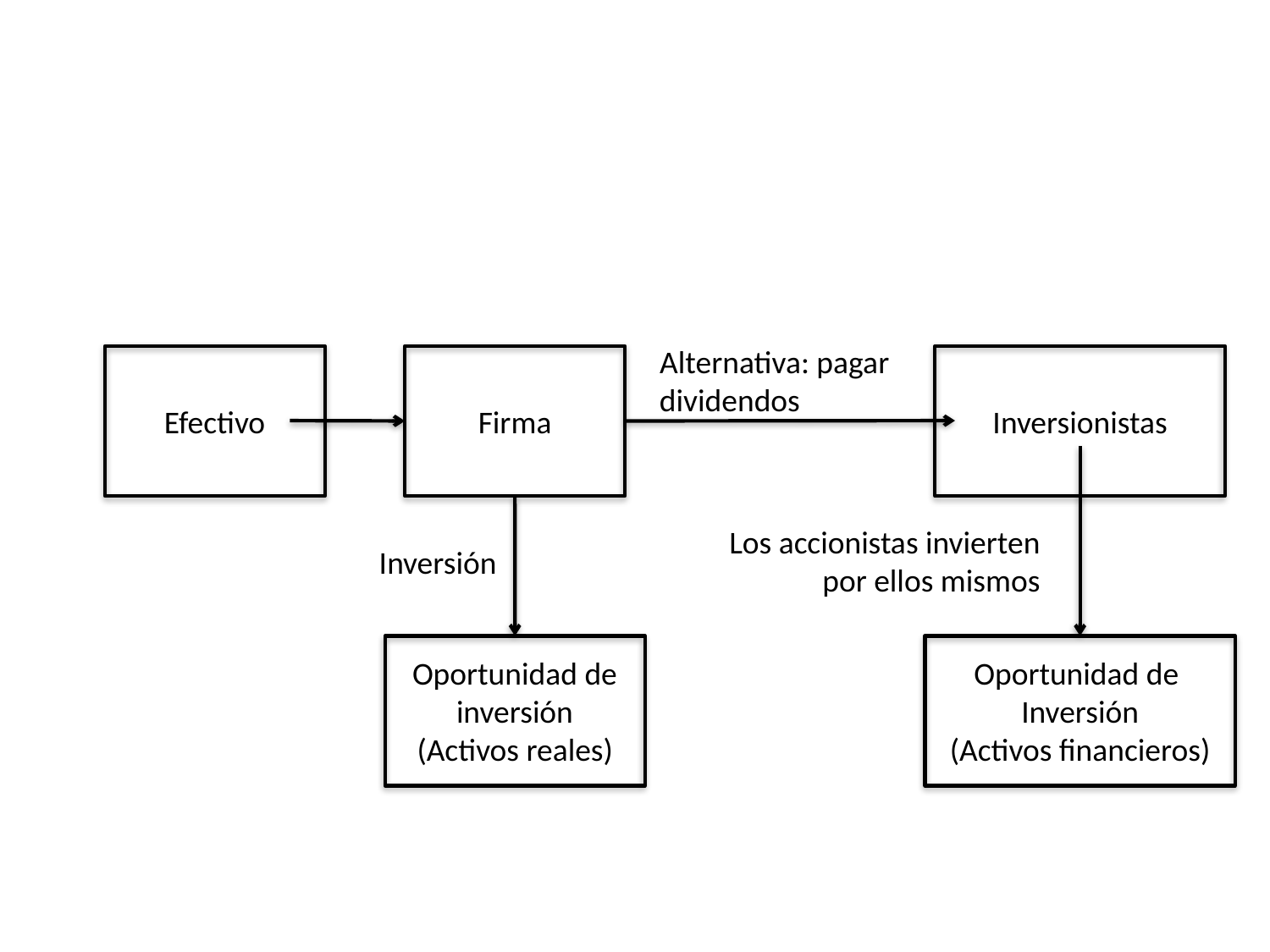

Alternativa: pagar
dividendos

Efectivo

Firma

Inversionistas
Los accionistas invierten por ellos mismos
Inversión

Oportunidad de inversión
(Activos reales)

Oportunidad de
Inversión
(Activos financieros)